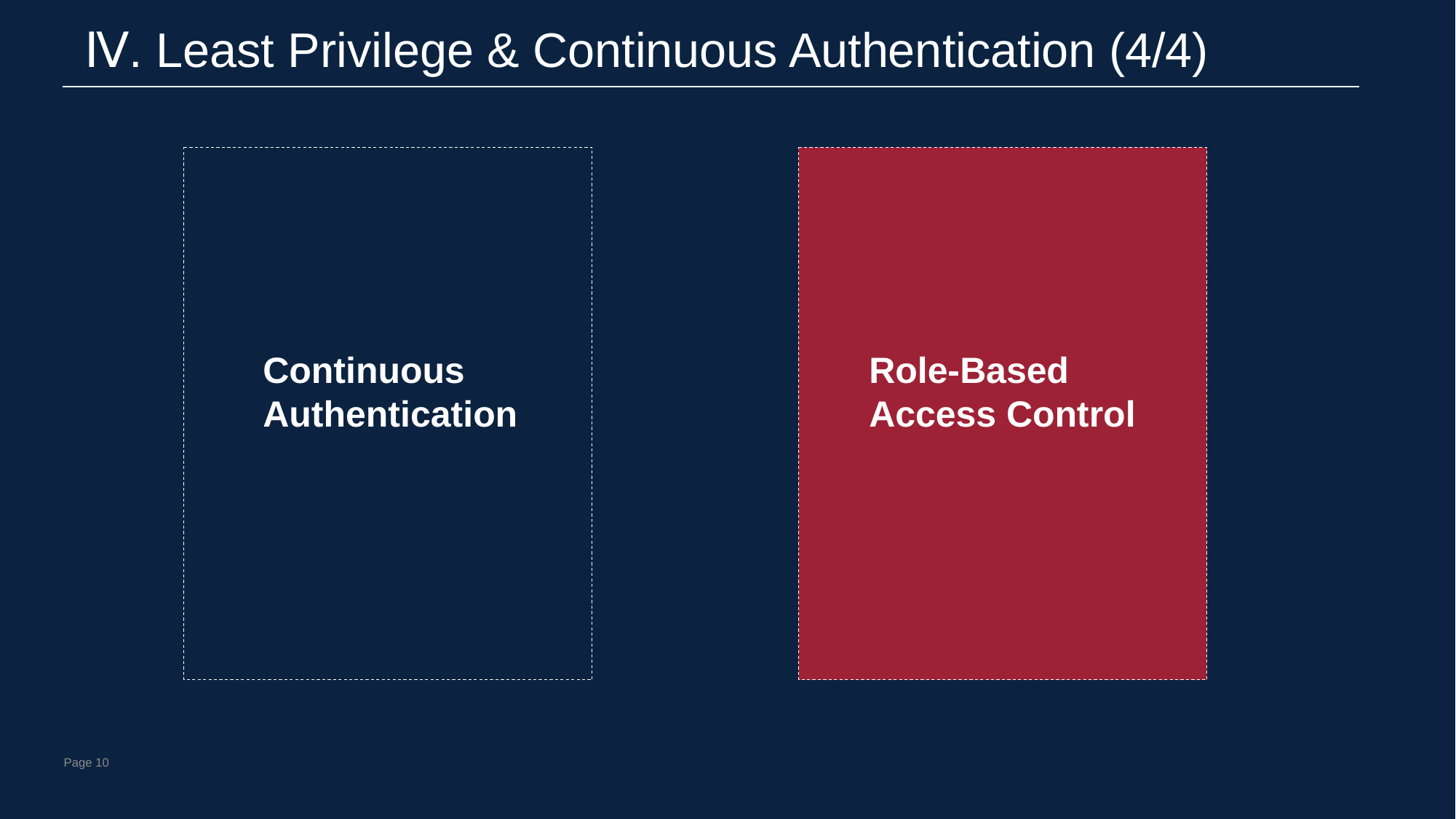

Ⅳ. Least Privilege & Continuous Authentication (4/4)

Role-Based Access Control
Continuous Authentication
Page 10